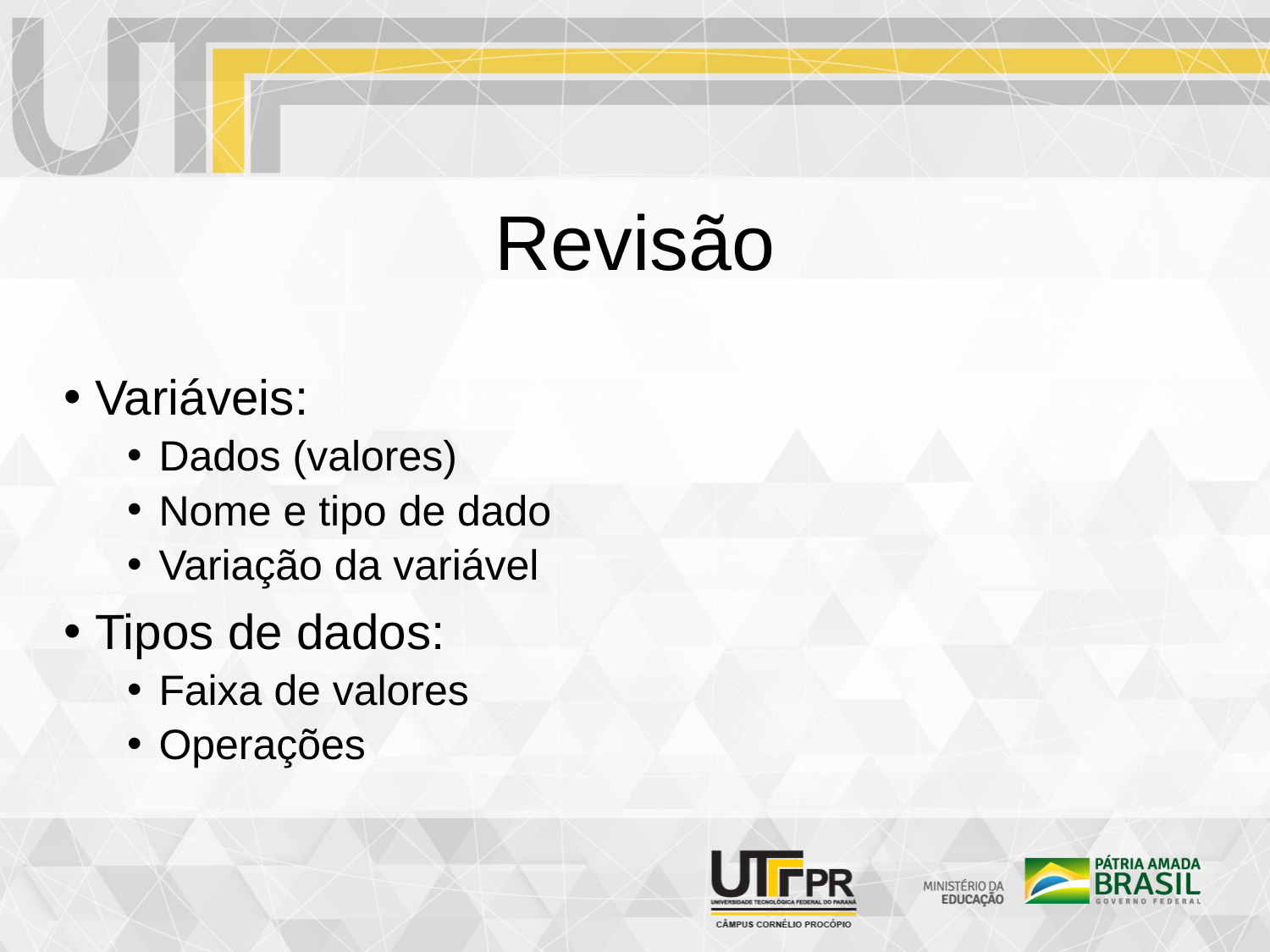

Revisão
Variáveis:
Dados (valores)
Nome e tipo de dado
Variação da variável
Tipos de dados:
Faixa de valores
Operações